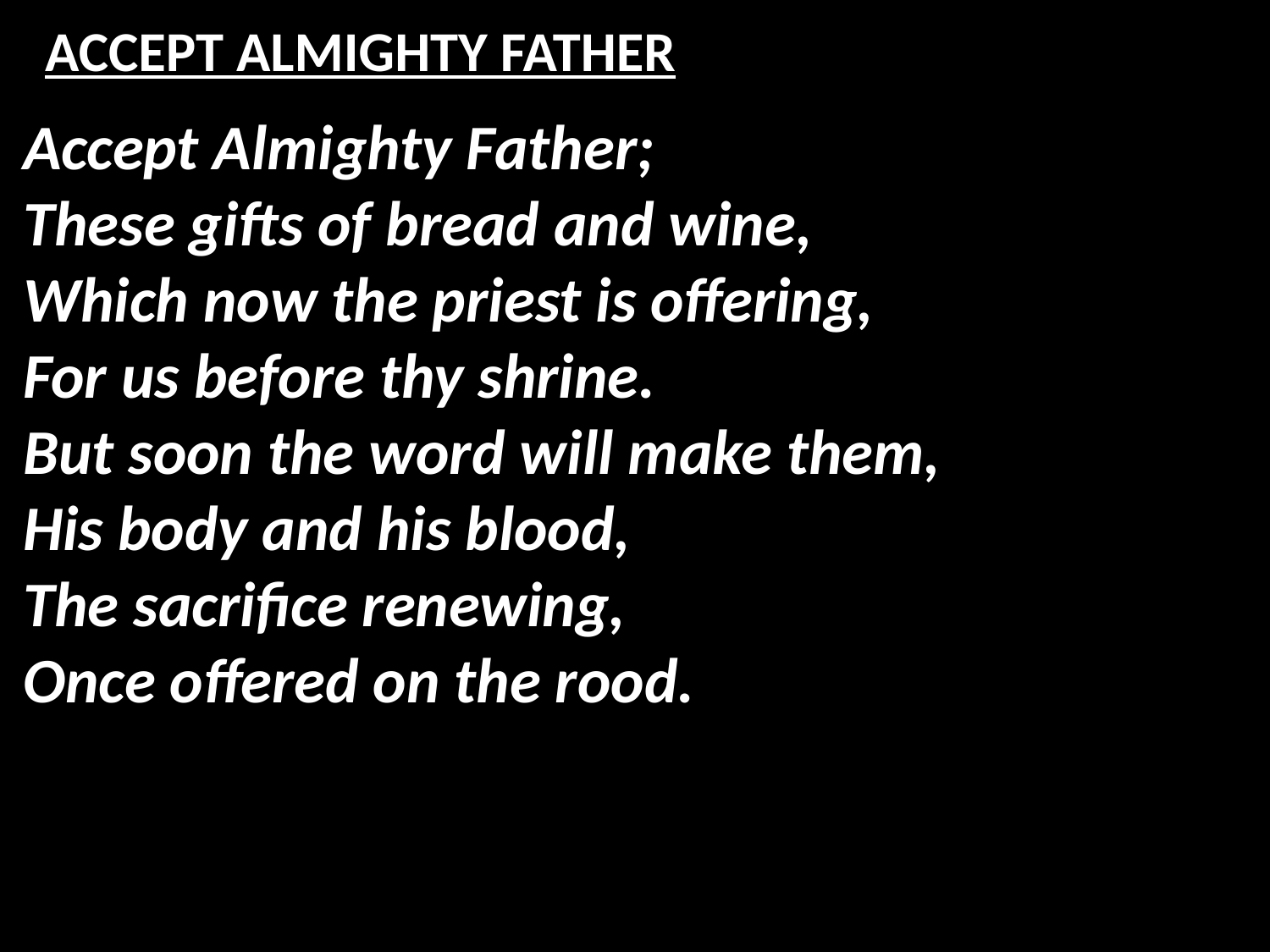

# ACCEPT ALMIGHTY FATHER
Accept Almighty Father;
These gifts of bread and wine,
Which now the priest is offering,
For us before thy shrine.
But soon the word will make them,
His body and his blood,
The sacrifice renewing,
Once offered on the rood.